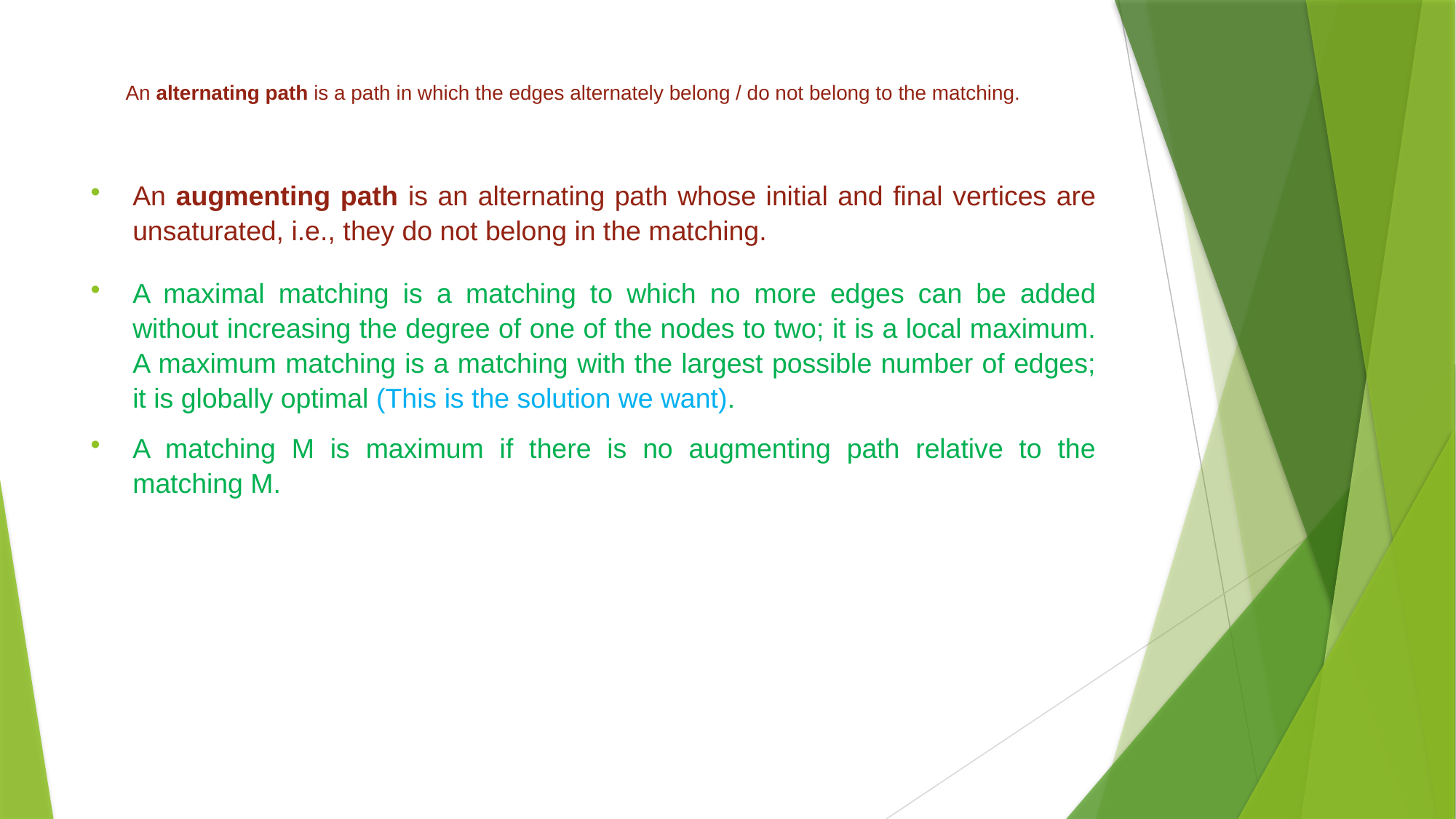

# An alternating path is a path in which the edges alternately belong / do not belong to the matching.
An augmenting path is an alternating path whose initial and final vertices are unsaturated, i.e., they do not belong in the matching.
A maximal matching is a matching to which no more edges can be added without increasing the degree of one of the nodes to two; it is a local maximum. A maximum matching is a matching with the largest possible number of edges; it is globally optimal (This is the solution we want).
A matching M is maximum if there is no augmenting path relative to the matching M.